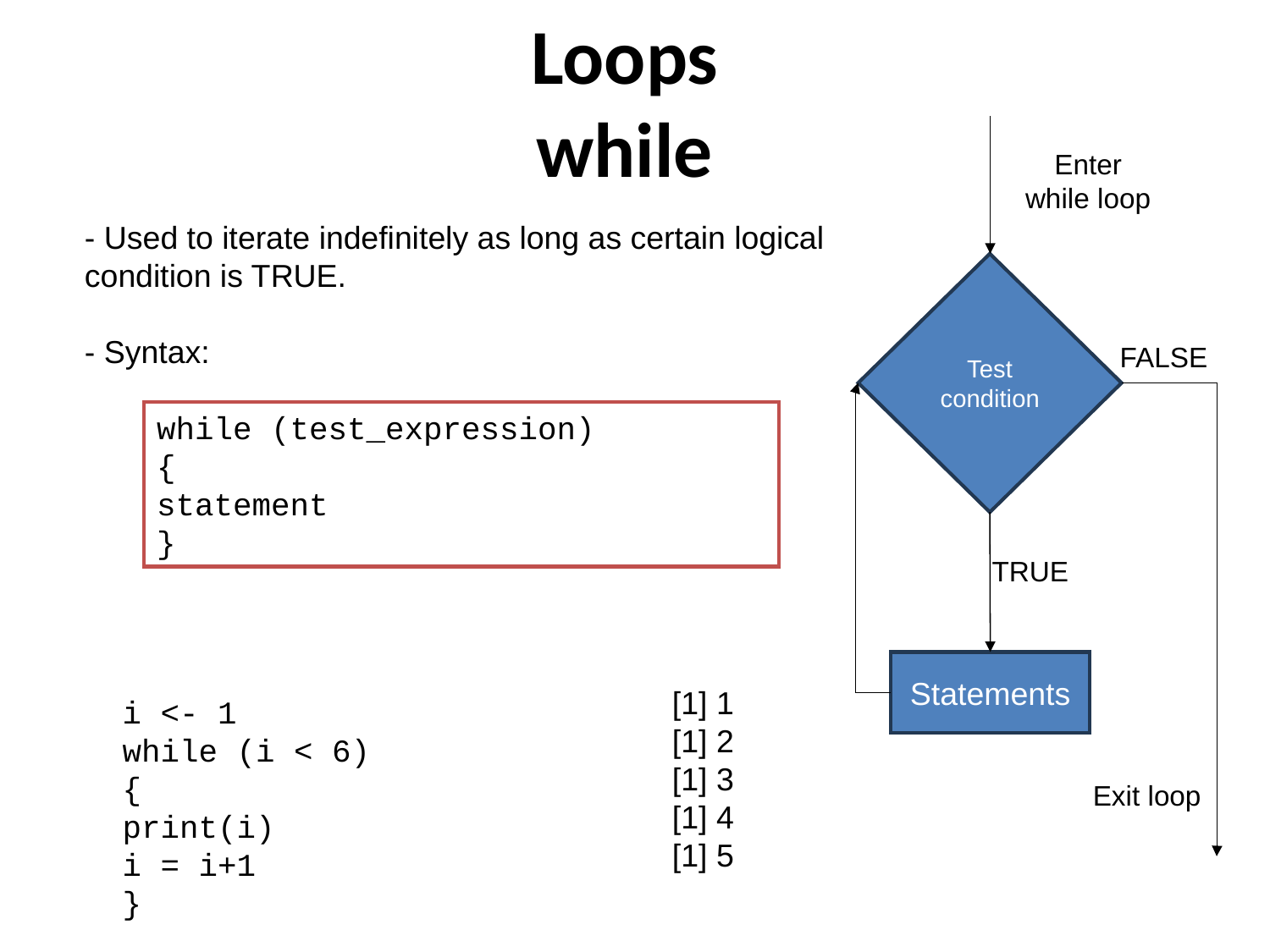

Loops
while
Enter while loop
- Used to iterate indefinitely as long as certain logical condition is TRUE.

- Syntax:

Test condition

FALSE
while (test_expression)
{
statement
}
TRUE
Statements
[1] 1
[1] 2
[1] 3
[1] 4
[1] 5
i <- 1
while (i < 6)
{
print(i)
i = i+1
}
Exit loop